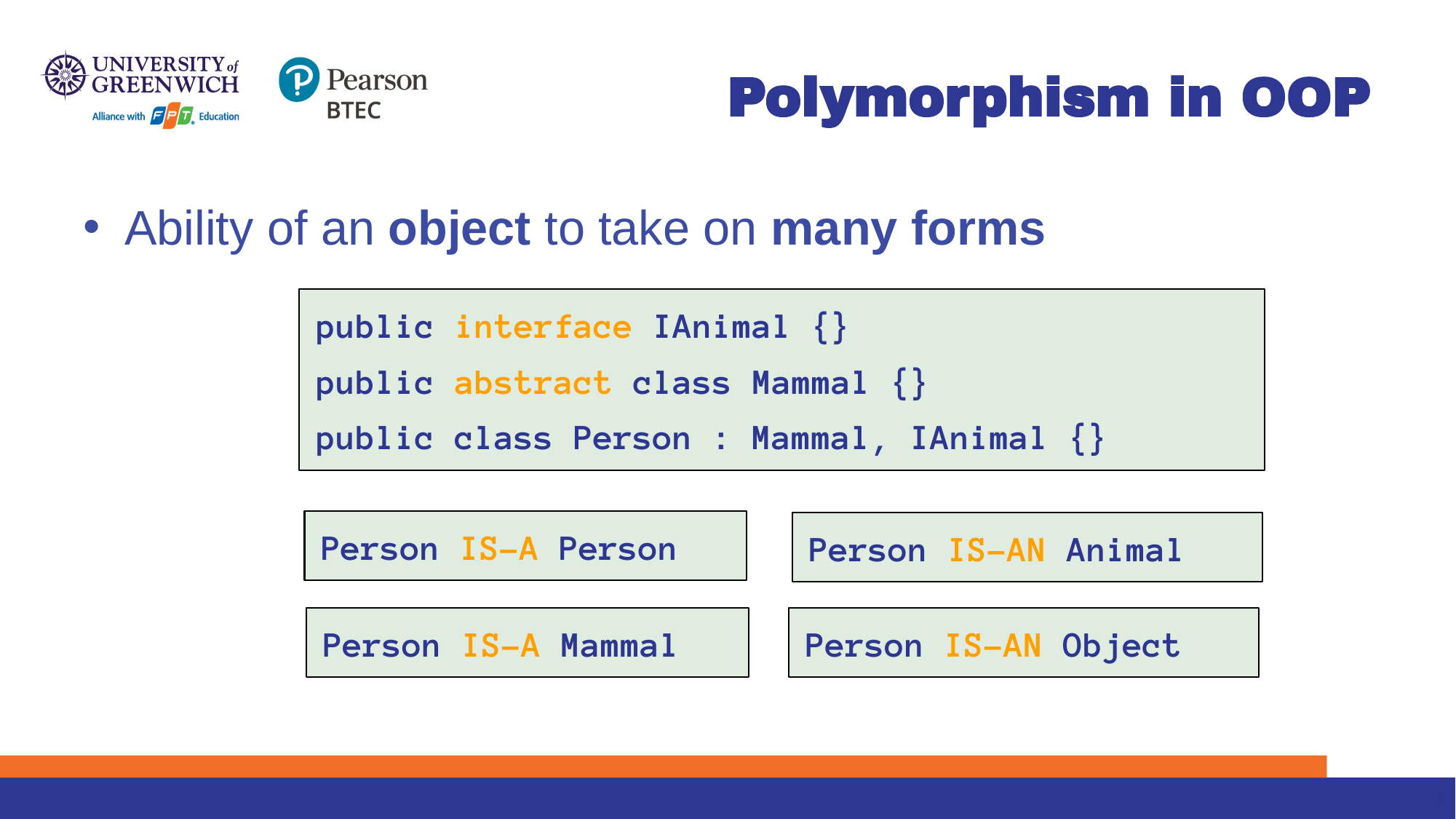

# Polymorphism in OOP
Ability of an object to take on many forms
public interface IAnimal {}
public abstract class Mammal {}
public class Person : Mammal, IAnimal {}
Person IS-A Person
Person IS-AN Animal
Person IS-A Mammal
Person IS-AN Object
5